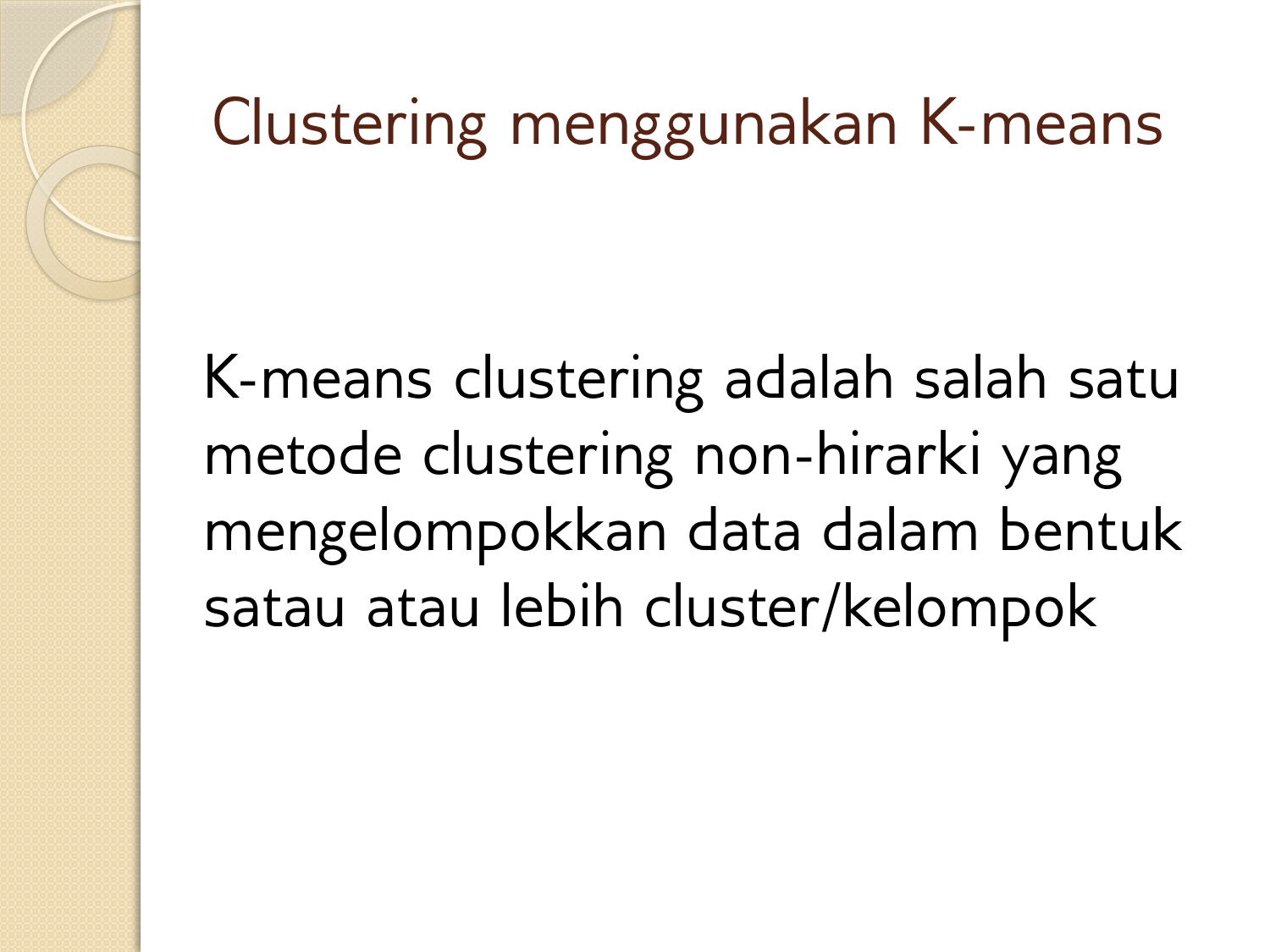

# Clustering menggunakan K-means
K-means clustering adalah salah satu metode clustering non-hirarki yang mengelompokkan data dalam bentuk satau atau lebih cluster/kelompok